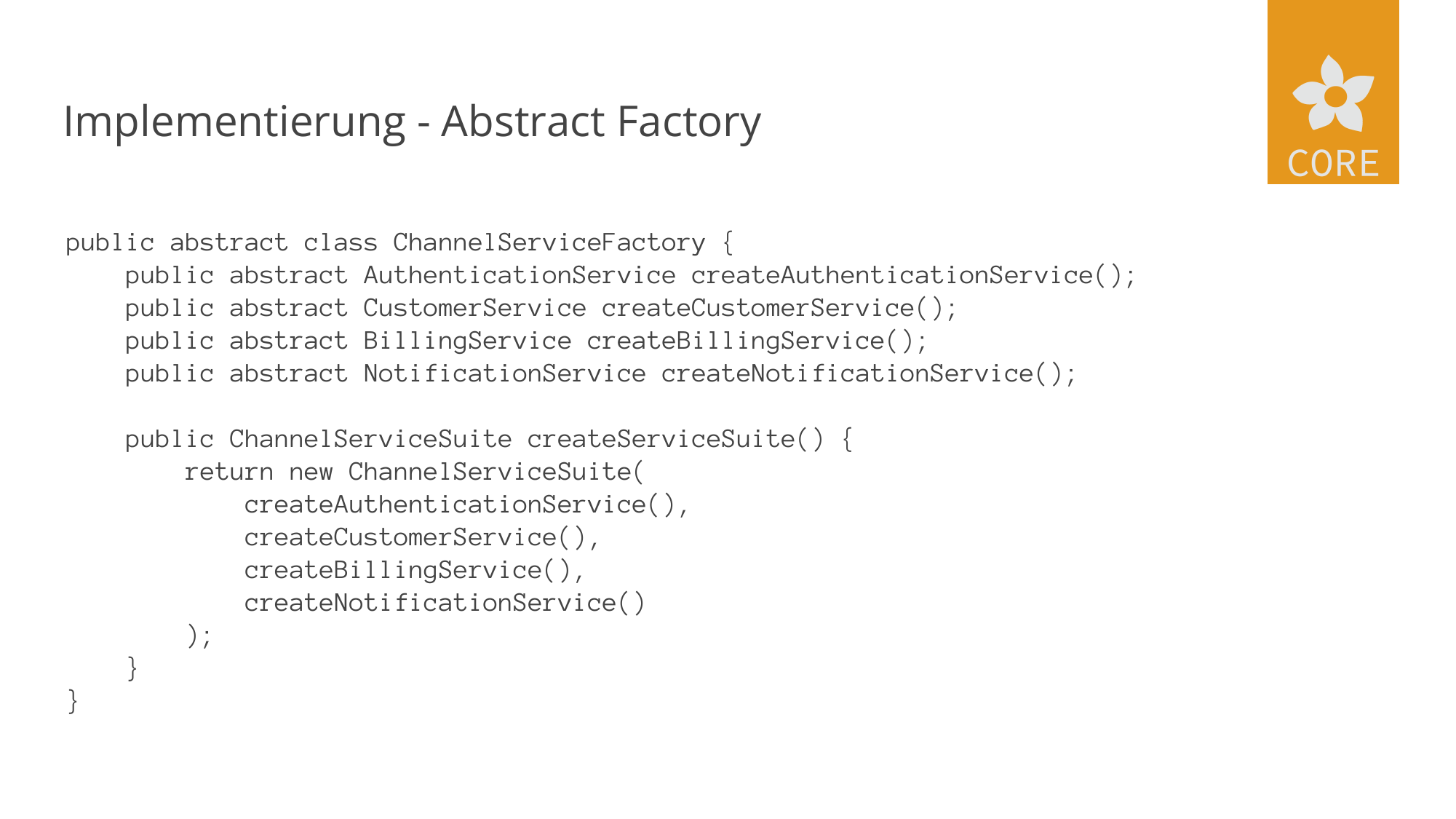

# Implementierung - Abstract Factory
public abstract class ChannelServiceFactory {
    public abstract AuthenticationService createAuthenticationService();
    public abstract CustomerService createCustomerService();
    public abstract BillingService createBillingService();
    public abstract NotificationService createNotificationService();
    public ChannelServiceSuite createServiceSuite() {
        return new ChannelServiceSuite(
            createAuthenticationService(),
            createCustomerService(),
            createBillingService(),
            createNotificationService()
        );
    }
}